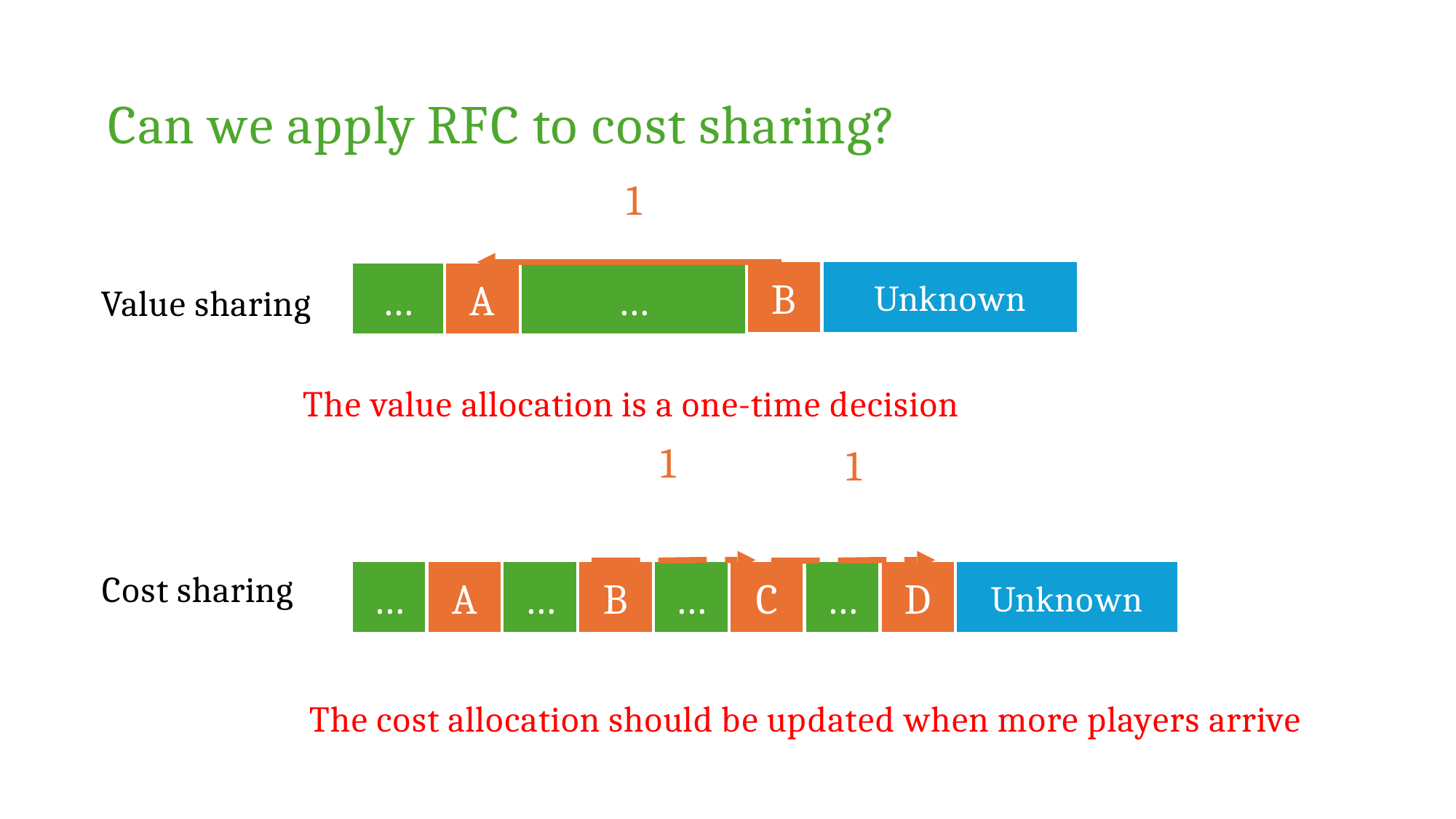

# Can we apply RFC to cost sharing?
1
B
Unknown
…
A
…
Value sharing
The value allocation is a one-time decision
1
1
…
A
…
C
…
D
Unknown
Cost sharing
…
B
The cost allocation should be updated when more players arrive